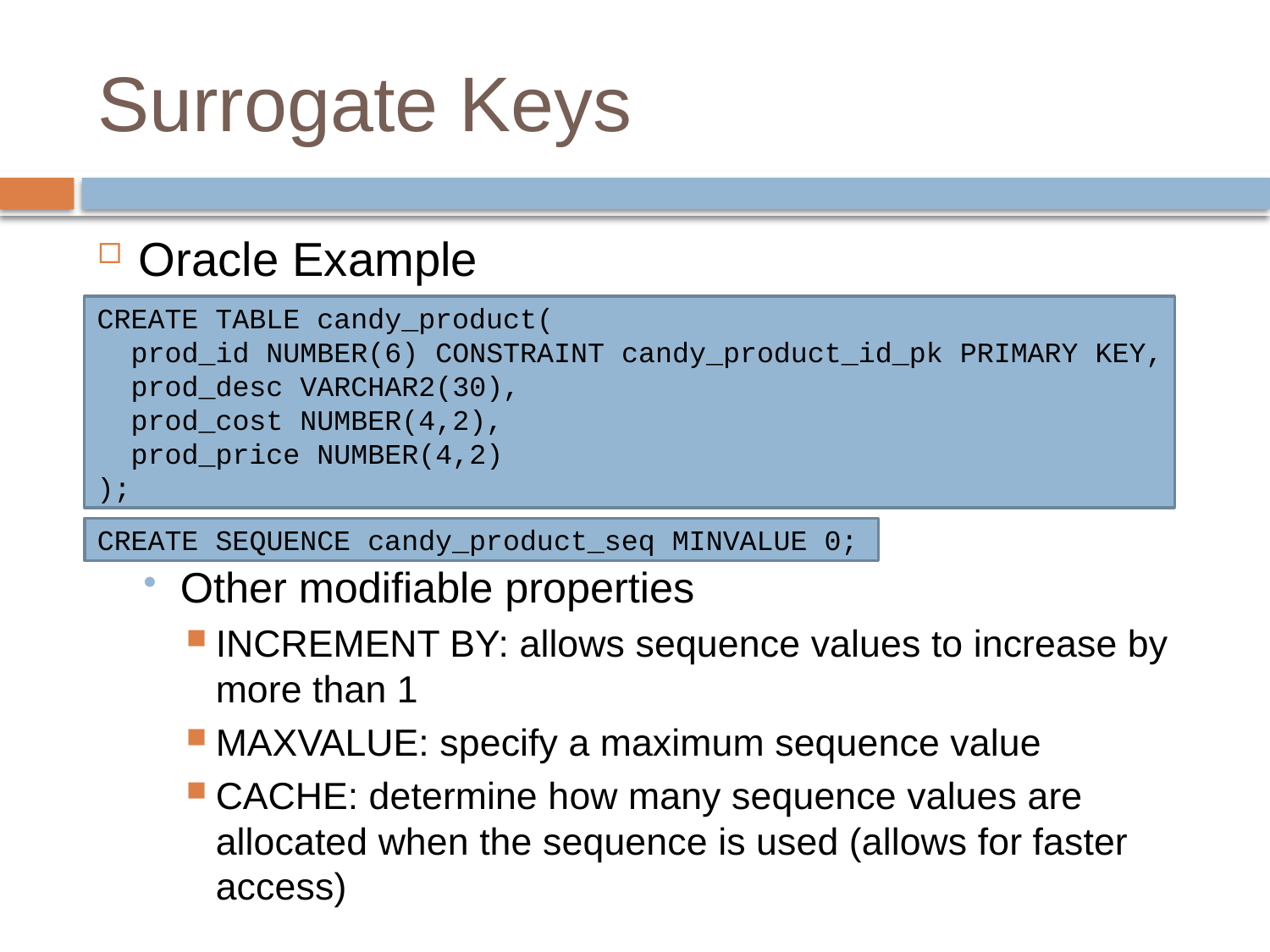

# Surrogate Keys
Oracle Example

Other modifiable properties
INCREMENT BY: allows sequence values to increase by more than 1
MAXVALUE: specify a maximum sequence value
CACHE: determine how many sequence values are allocated when the sequence is used (allows for faster access)

CREATE TABLE candy_product(
  prod_id NUMBER(6) CONSTRAINT candy_product_id_pk PRIMARY KEY,
  prod_desc VARCHAR2(30),
  prod_cost NUMBER(4,2),
  prod_price NUMBER(4,2)
);
CREATE SEQUENCE candy_product_seq MINVALUE 0;